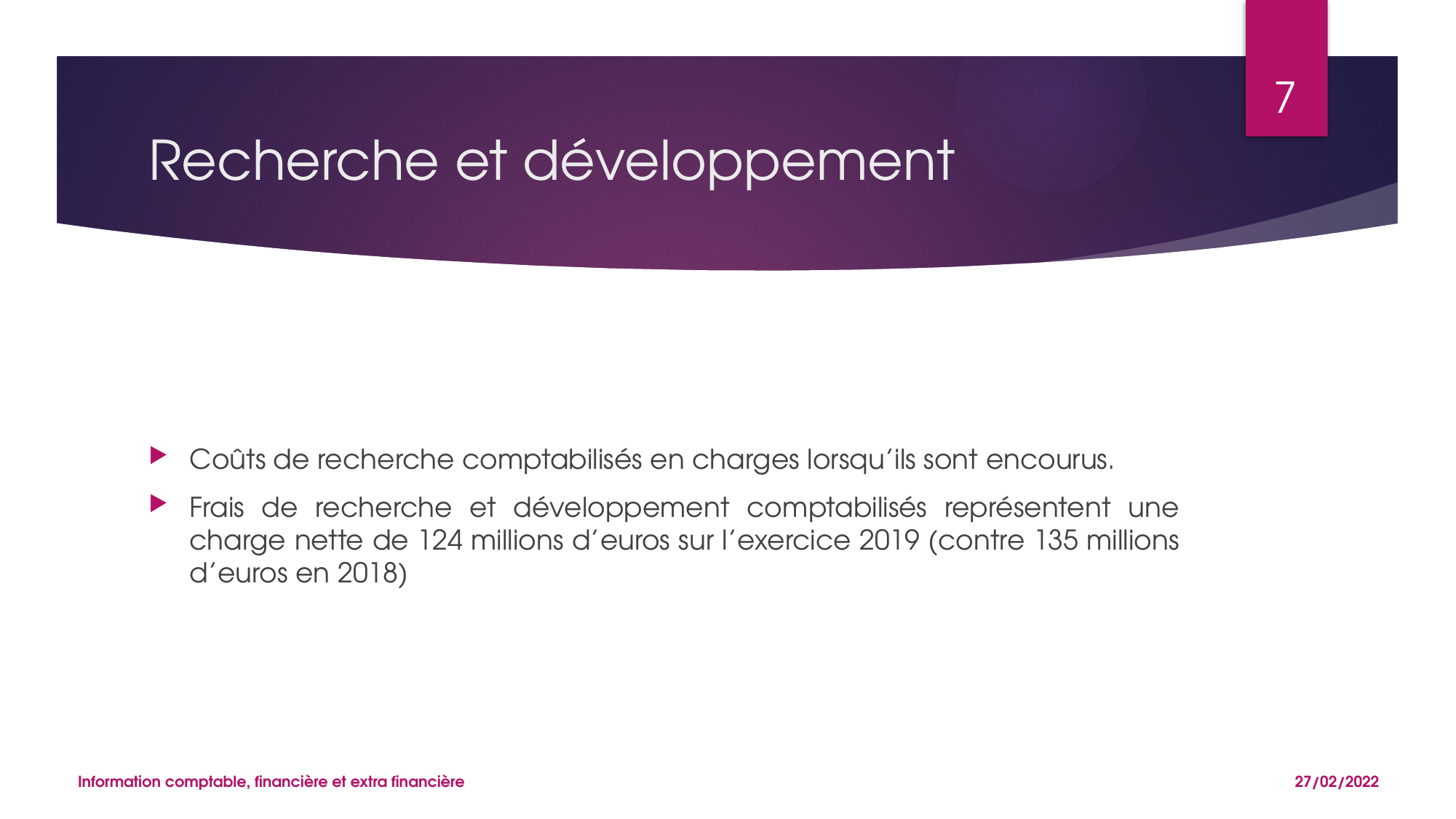

7
# Recherche et développement
Coûts de recherche comptabilisés en charges lorsqu’ils sont encourus.
Frais de recherche et développement comptabilisés représentent une charge nette de 124 millions d’euros sur l’exercice 2019 (contre 135 millions d’euros en 2018)
Information comptable, financière et extra financière
27/02/2022